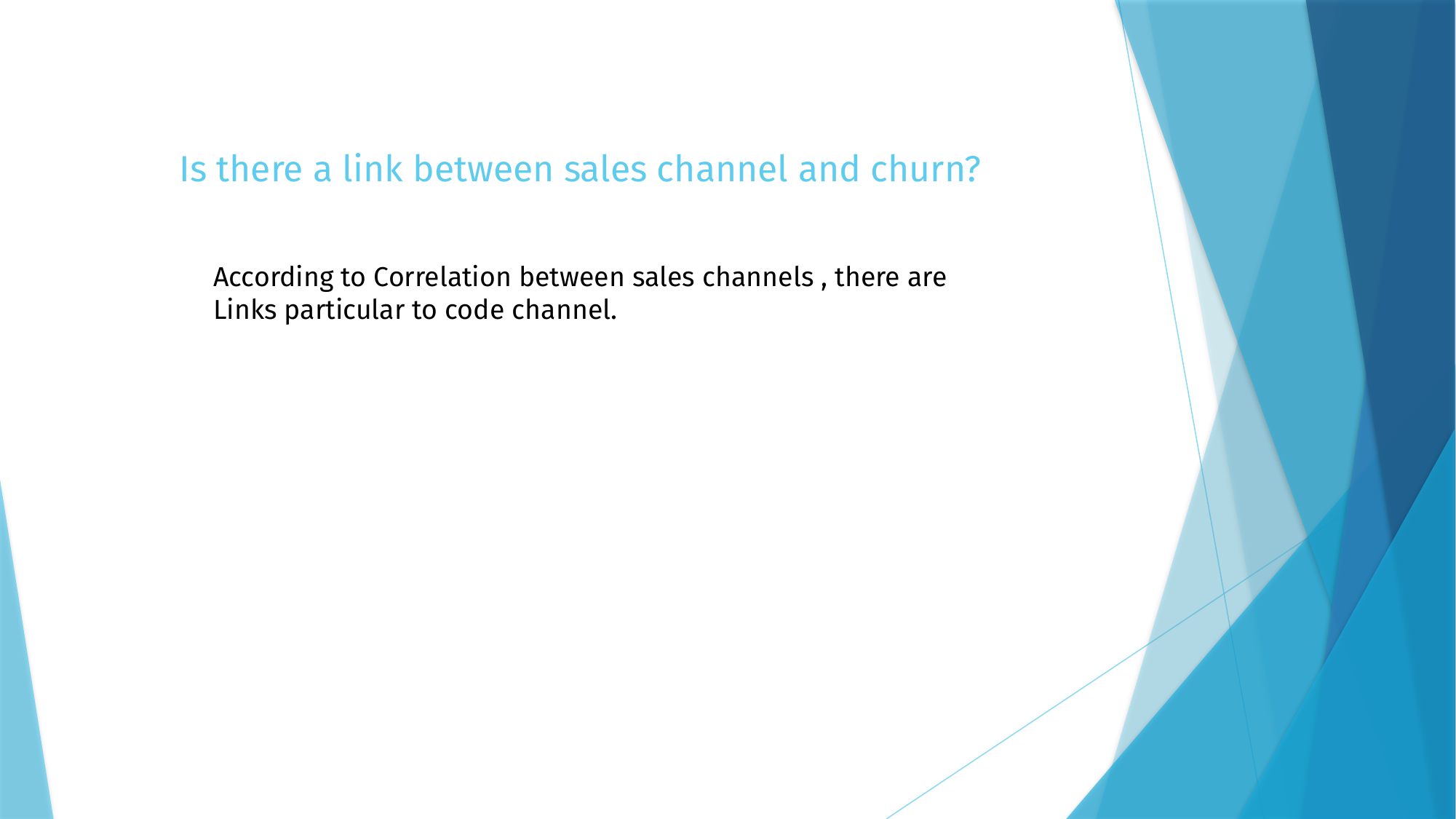

Is there a link between sales channel and churn?

According to Correlation between sales channels , there are
Links particular to code channel.